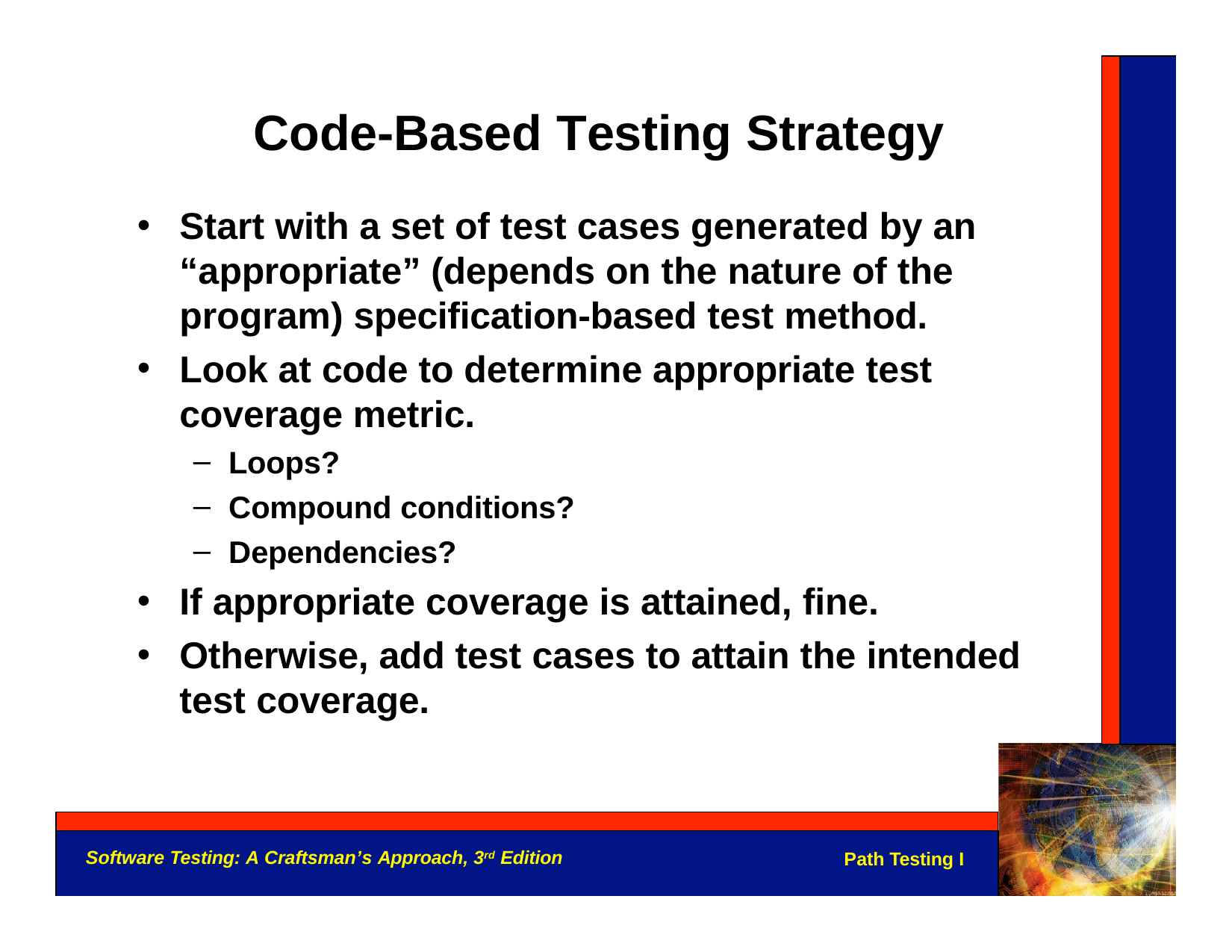

# Code-Based Testing Strategy
Start with a set of test cases generated by an “appropriate” (depends on the nature of the program) specification-based test method.
Look at code to determine appropriate test coverage metric.
Loops?
Compound conditions?
Dependencies?
If appropriate coverage is attained, fine.
Otherwise, add test cases to attain the intended test coverage.
Software Testing: A Craftsman’s Approach, 3rd  Edition
Path Testing I